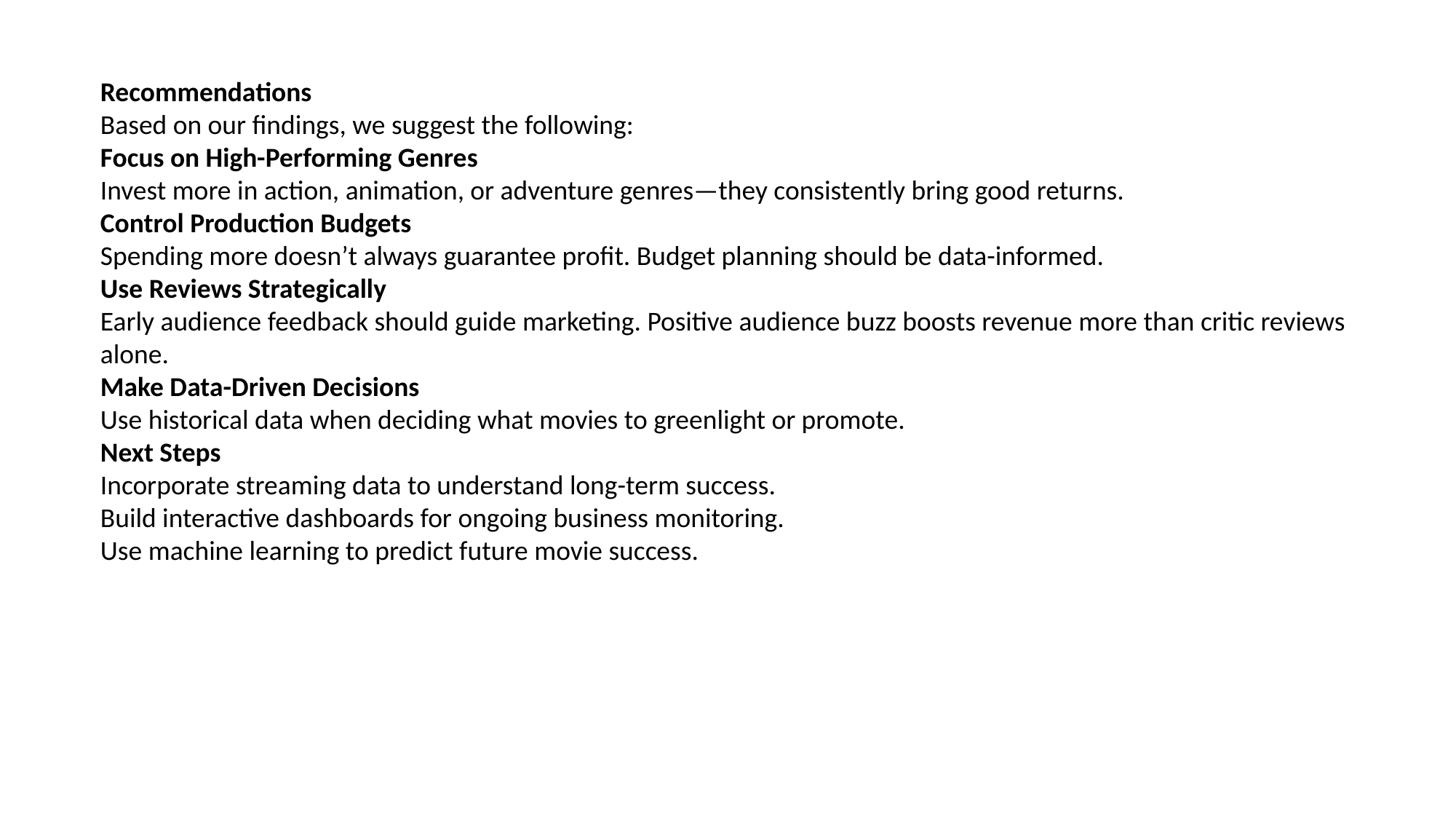

Recommendations
Based on our findings, we suggest the following:
Focus on High-Performing Genres
Invest more in action, animation, or adventure genres—they consistently bring good returns.
Control Production Budgets
Spending more doesn’t always guarantee profit. Budget planning should be data-informed.
Use Reviews Strategically
Early audience feedback should guide marketing. Positive audience buzz boosts revenue more than critic reviews alone.
Make Data-Driven Decisions
Use historical data when deciding what movies to greenlight or promote.
Next Steps
Incorporate streaming data to understand long-term success.
Build interactive dashboards for ongoing business monitoring.
Use machine learning to predict future movie success.